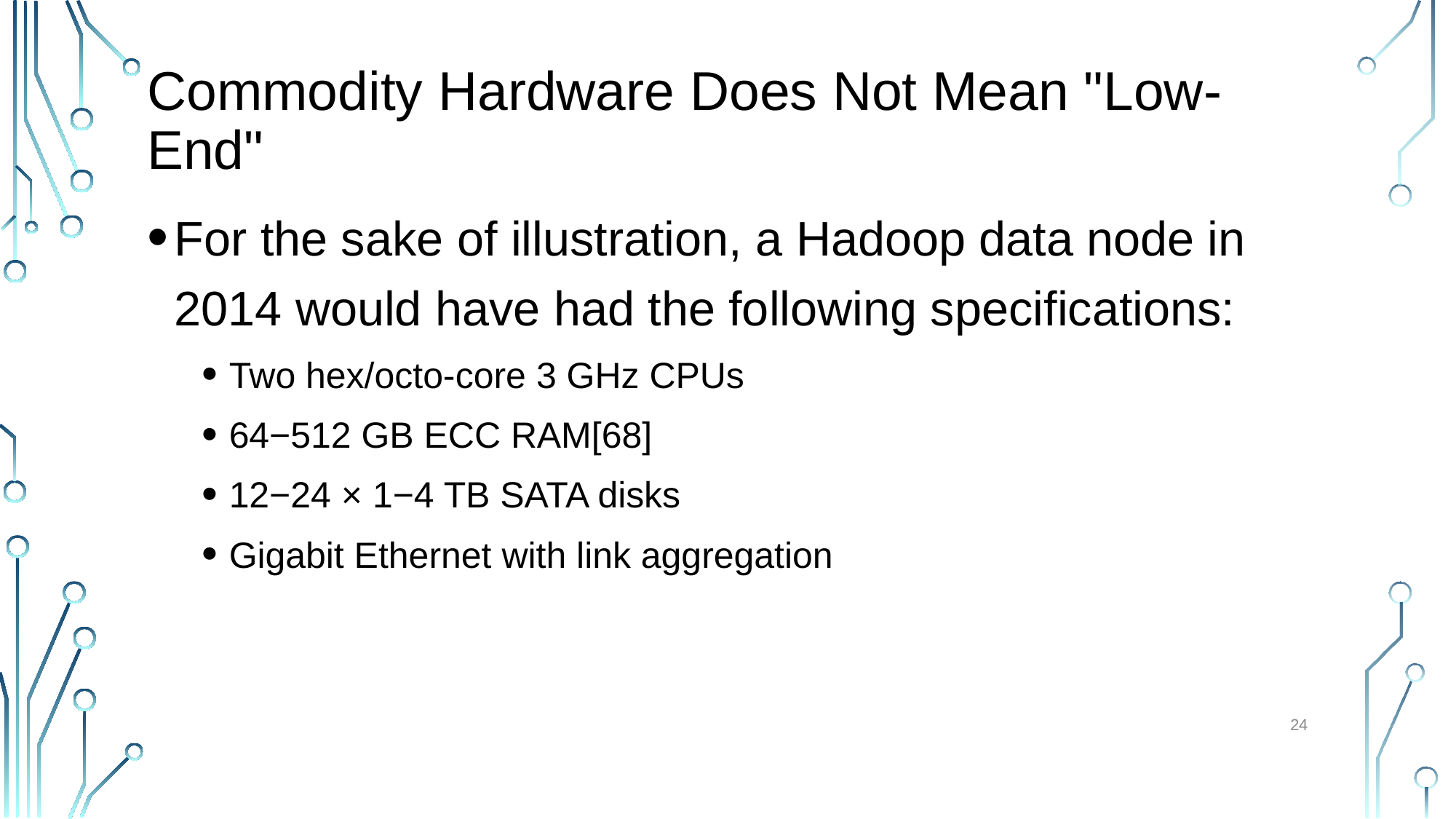

# Commodity Hardware Does Not Mean "Low-End"
For the sake of illustration, a Hadoop data node in 2014 would have had the following specifications:
Two hex/octo-core 3 GHz CPUs
64−512 GB ECC RAM[68]
12−24 × 1−4 TB SATA disks
Gigabit Ethernet with link aggregation
24